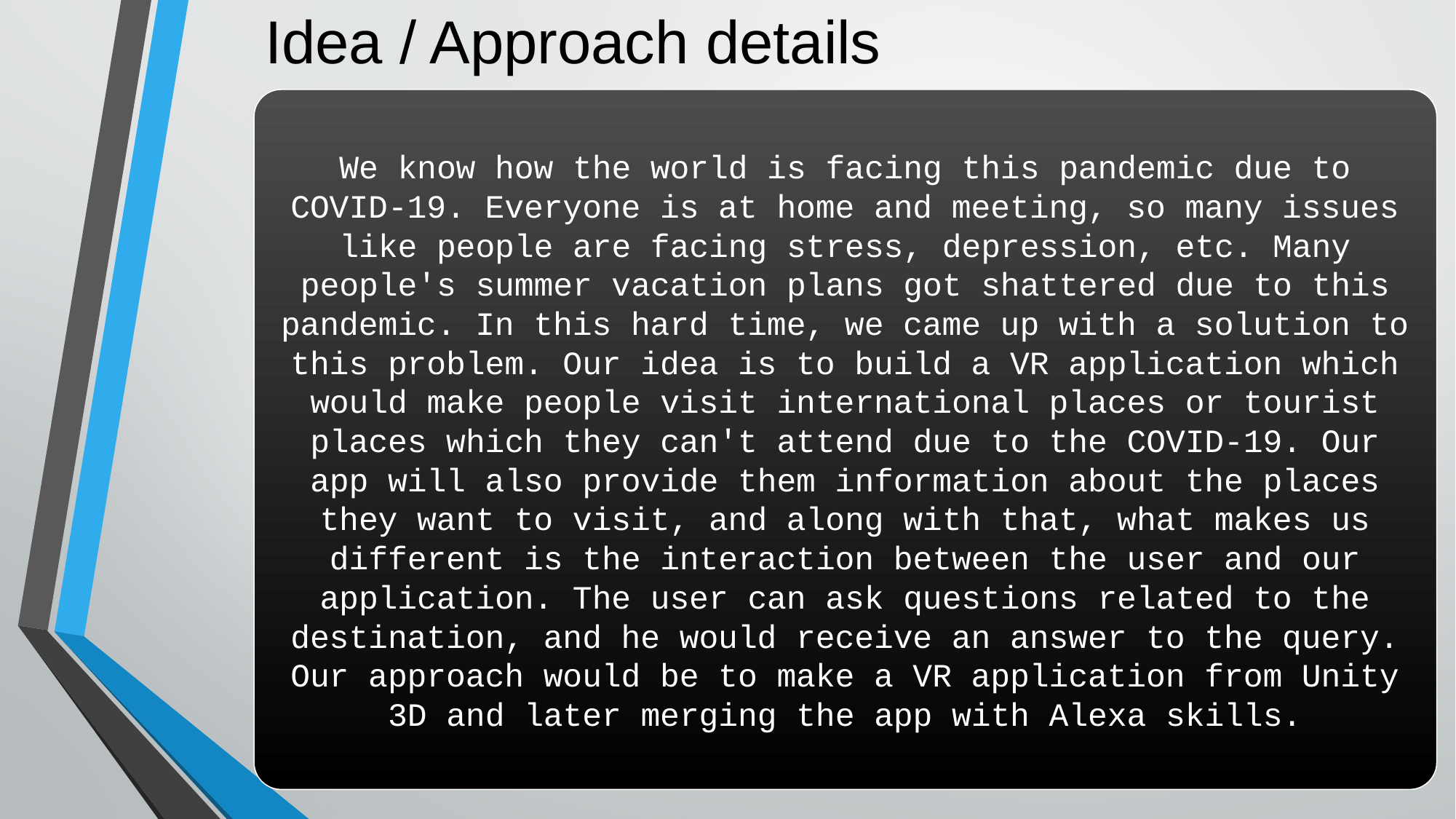

# Idea / Approach details
We know how the world is facing this pandemic due to COVID-19. Everyone is at home and meeting, so many issues like people are facing stress, depression, etc. Many people's summer vacation plans got shattered due to this pandemic. In this hard time, we came up with a solution to this problem. Our idea is to build a VR application which would make people visit international places or tourist places which they can't attend due to the COVID-19. Our app will also provide them information about the places they want to visit, and along with that, what makes us different is the interaction between the user and our application. The user can ask questions related to the destination, and he would receive an answer to the query. Our approach would be to make a VR application from Unity 3D and later merging the app with Alexa skills.